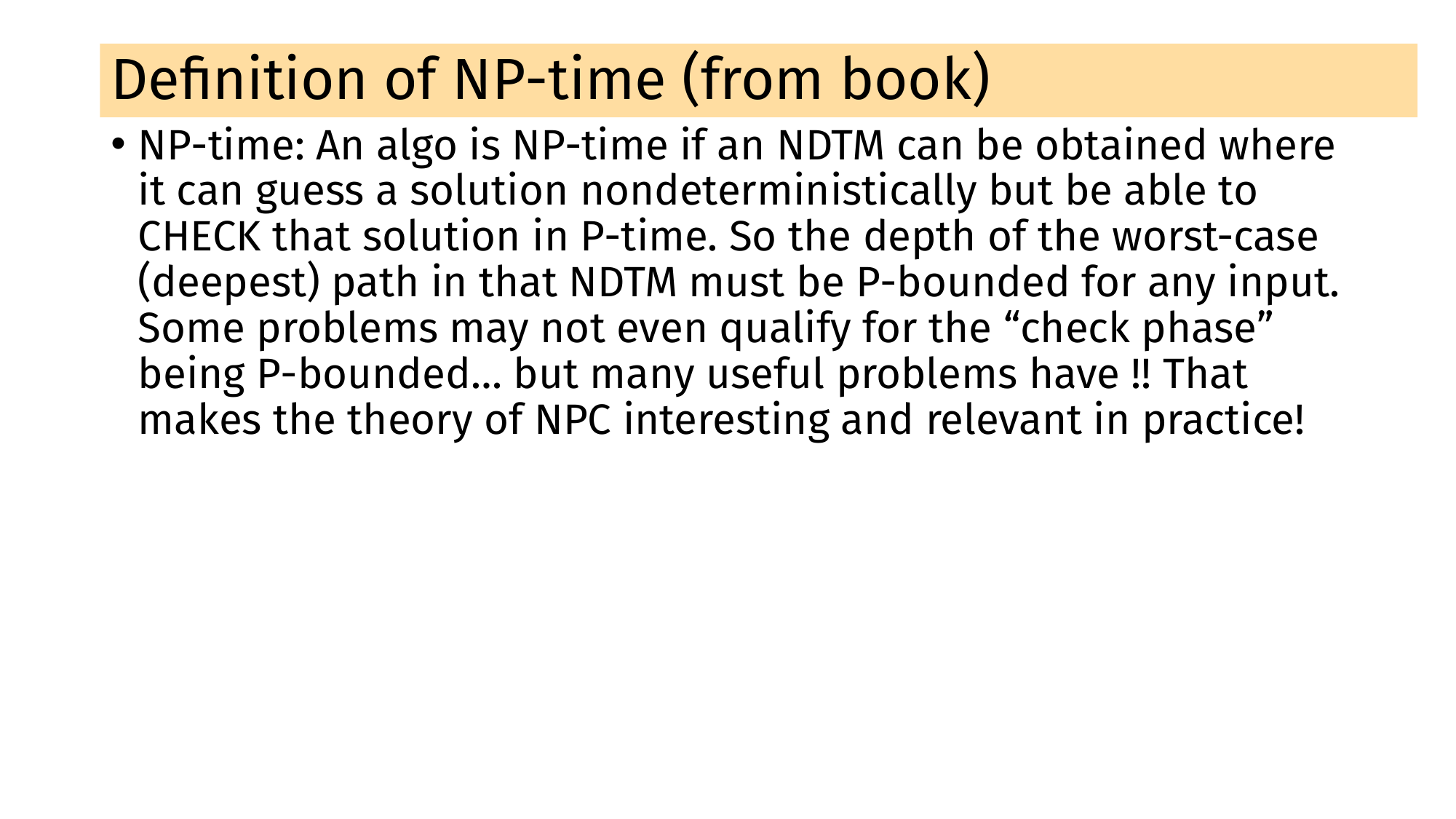

# Definition of NP-time (from book)
NP-time: An algo is NP-time if an NDTM can be obtained where it can guess a solution nondeterministically but be able to CHECK that solution in P-time. So the depth of the worst-case (deepest) path in that NDTM must be P-bounded for any input. Some problems may not even qualify for the “check phase” being P-bounded… but many useful problems have !! That makes the theory of NPC interesting and relevant in practice!